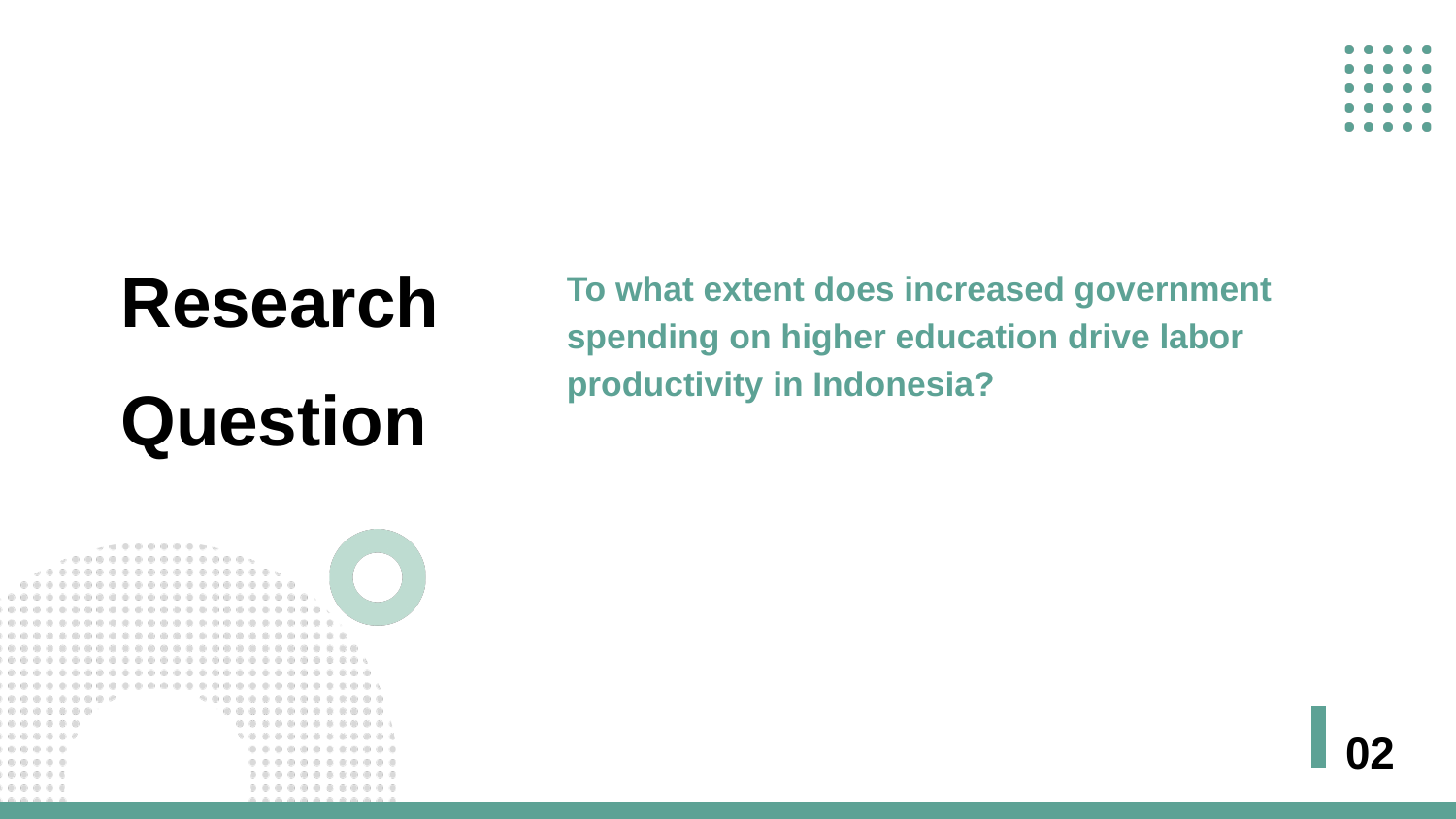

Research Question
To what extent does increased government spending on higher education drive labor productivity in Indonesia?

02